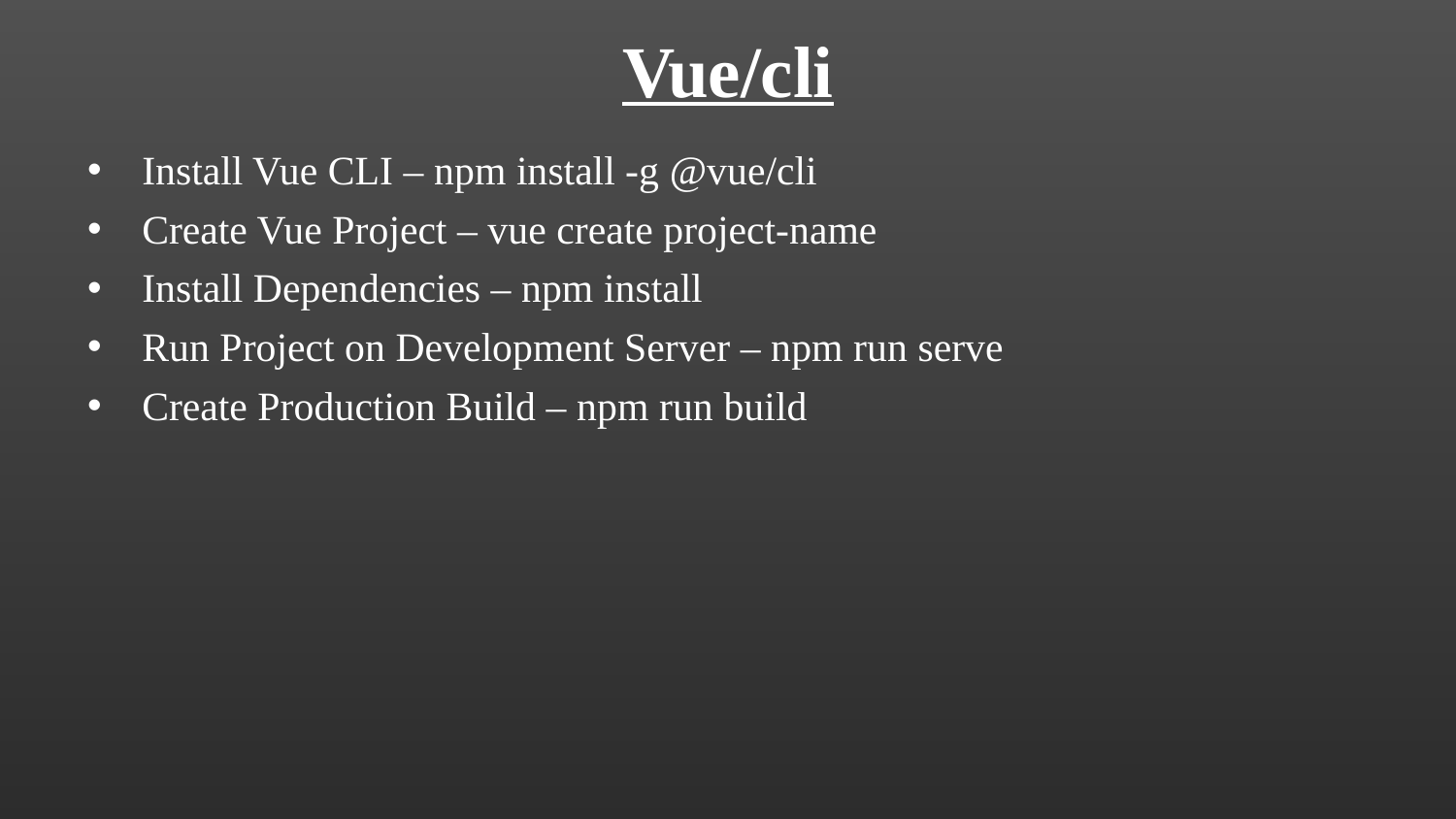

# Vue/cli
Install Vue CLI – npm install -g @vue/cli
Create Vue Project – vue create project-name
Install Dependencies – npm install
Run Project on Development Server – npm run serve
Create Production Build – npm run build